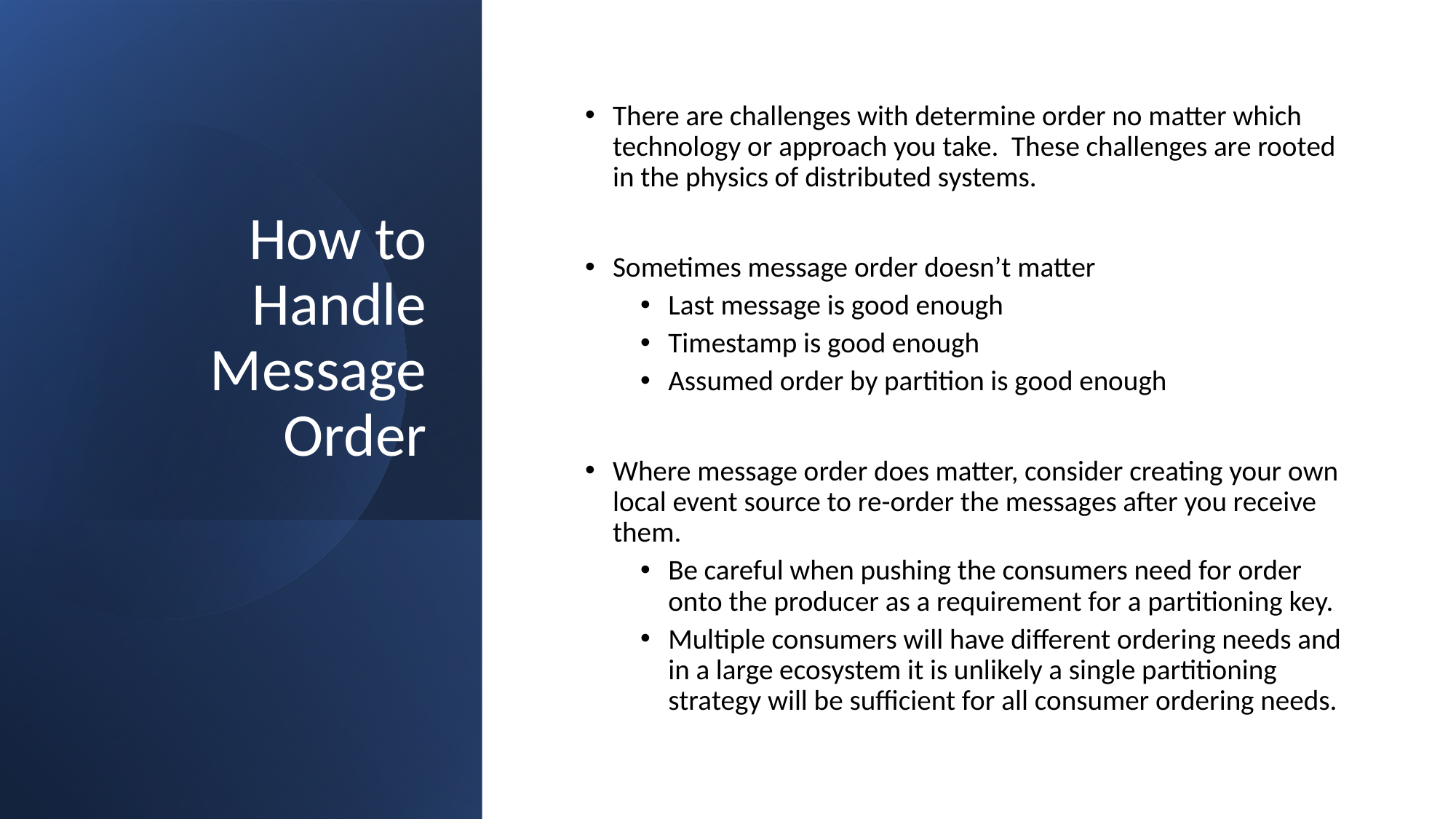

# How to Handle Message Order
There are challenges with determine order no matter which technology or approach you take.  These challenges are rooted in the physics of distributed systems.

Sometimes message order doesn’t matter
Last message is good enough
Timestamp is good enough
Assumed order by partition is good enough

Where message order does matter, consider creating your own local event source to re-order the messages after you receive them.
Be careful when pushing the consumers need for order onto the producer as a requirement for a partitioning key.
Multiple consumers will have different ordering needs and in a large ecosystem it is unlikely a single partitioning strategy will be sufficient for all consumer ordering needs.